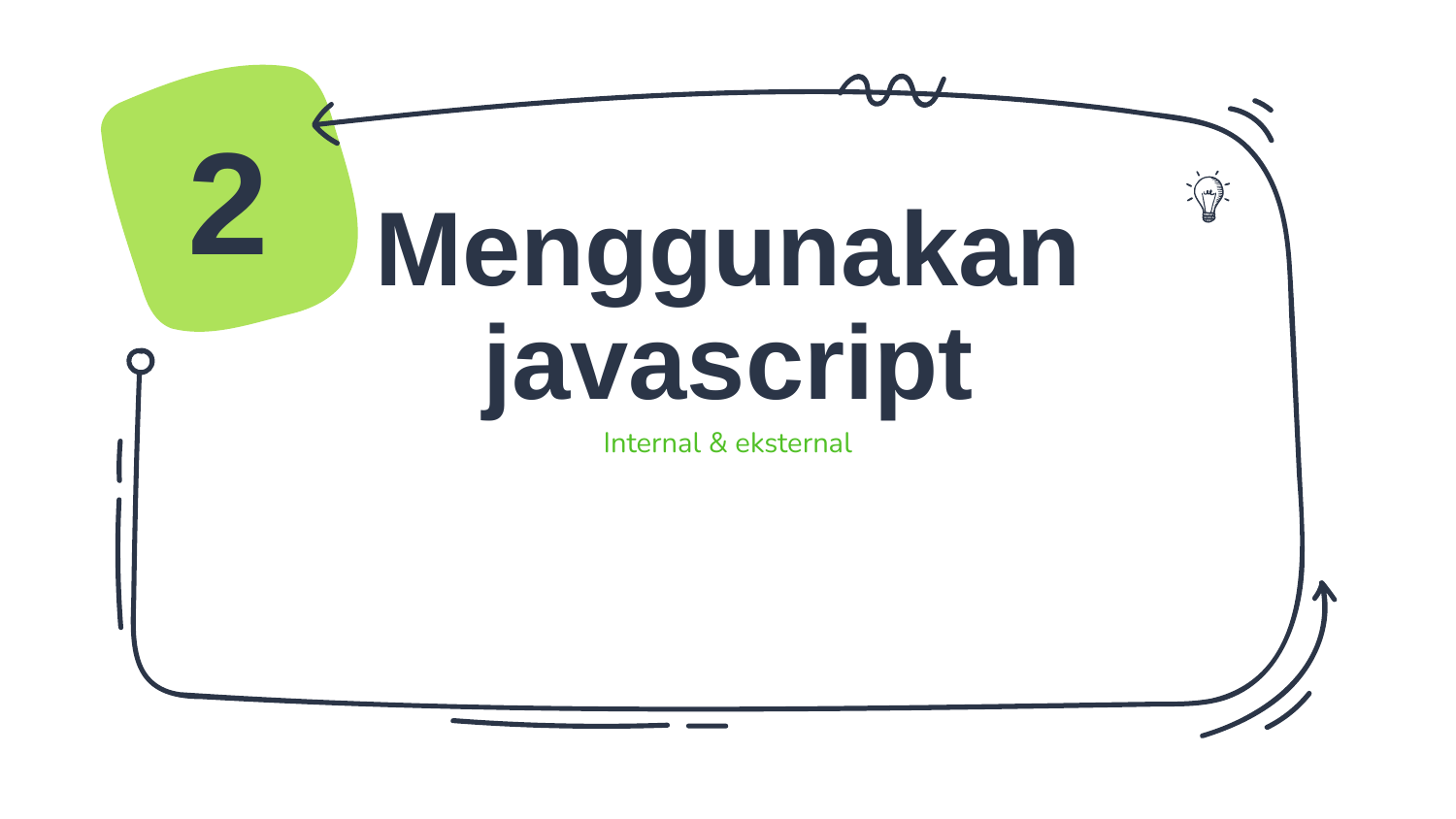

2

# Menggunakan javascript
Internal & eksternal